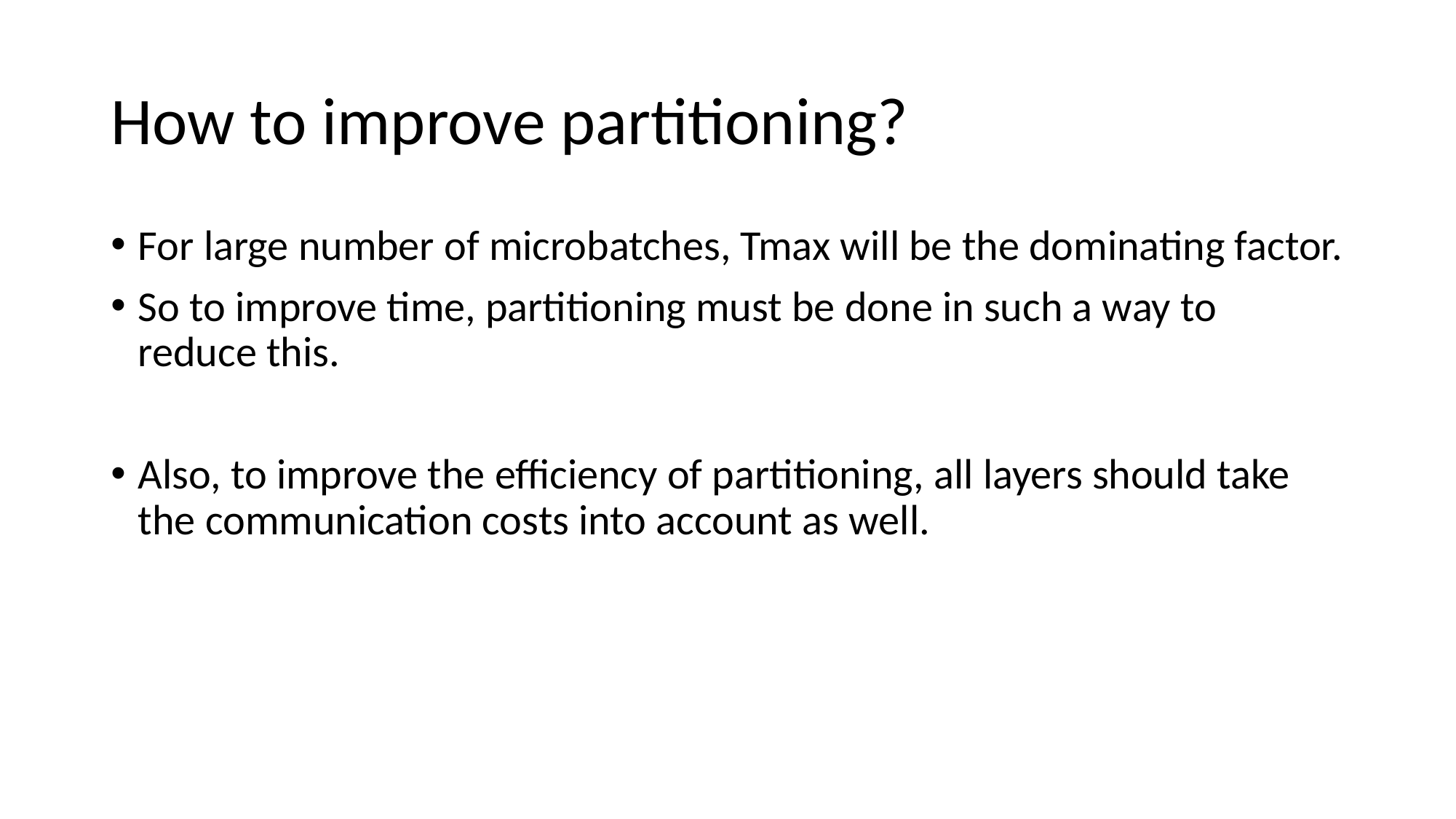

# How to improve partitioning?
For large number of microbatches, Tmax will be the dominating factor.
So to improve time, partitioning must be done in such a way to reduce this.

Also, to improve the efficiency of partitioning, all layers should take the communication costs into account as well.